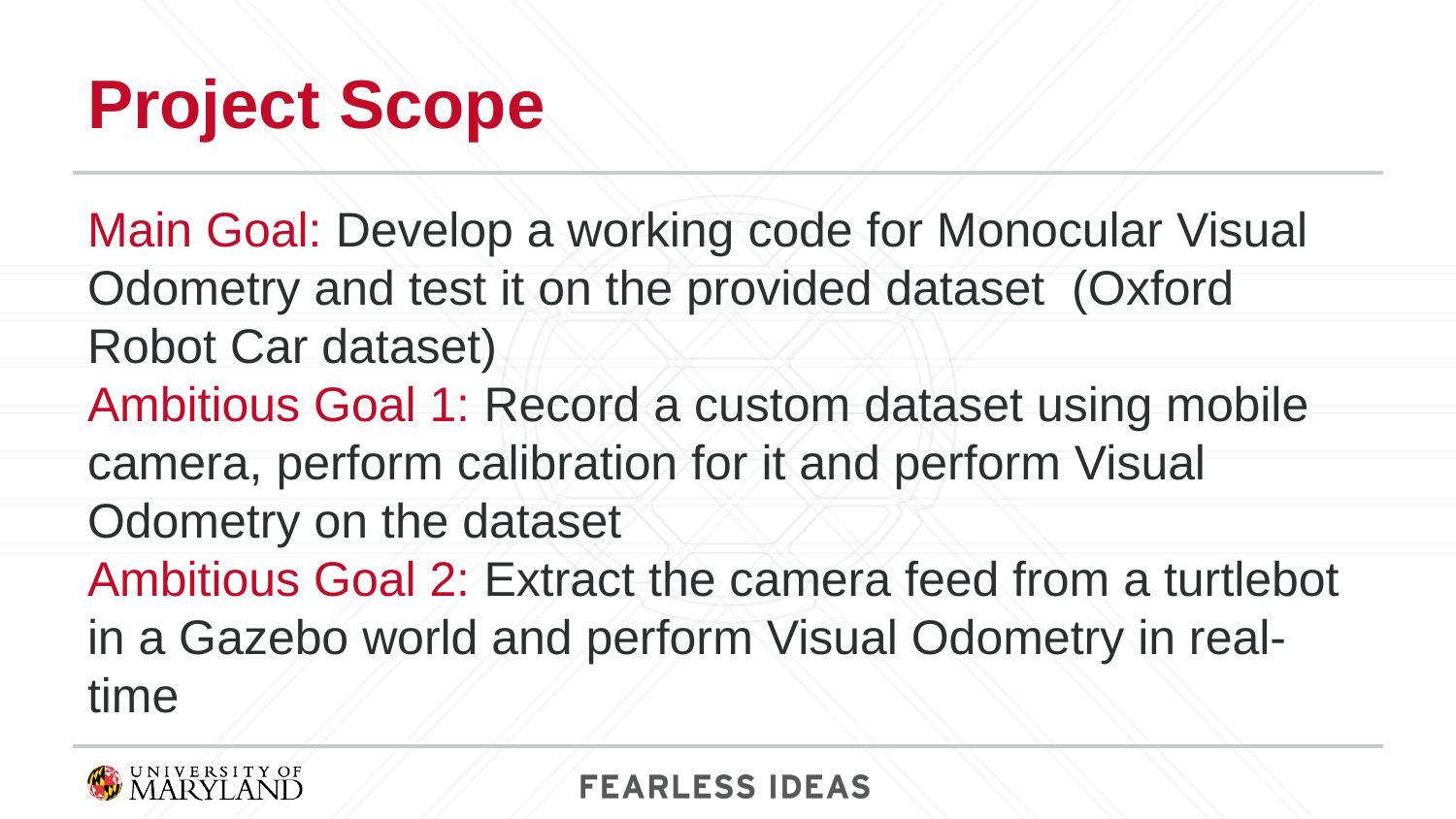

# Project Scope
Main Goal: Develop a working code for Monocular Visual Odometry and test it on the provided dataset  (Oxford Robot Car dataset)
Ambitious Goal 1: Record a custom dataset using mobile camera, perform calibration for it and perform Visual Odometry on the dataset
Ambitious Goal 2: Extract the camera feed from a turtlebot in a Gazebo world and perform Visual Odometry in real-time